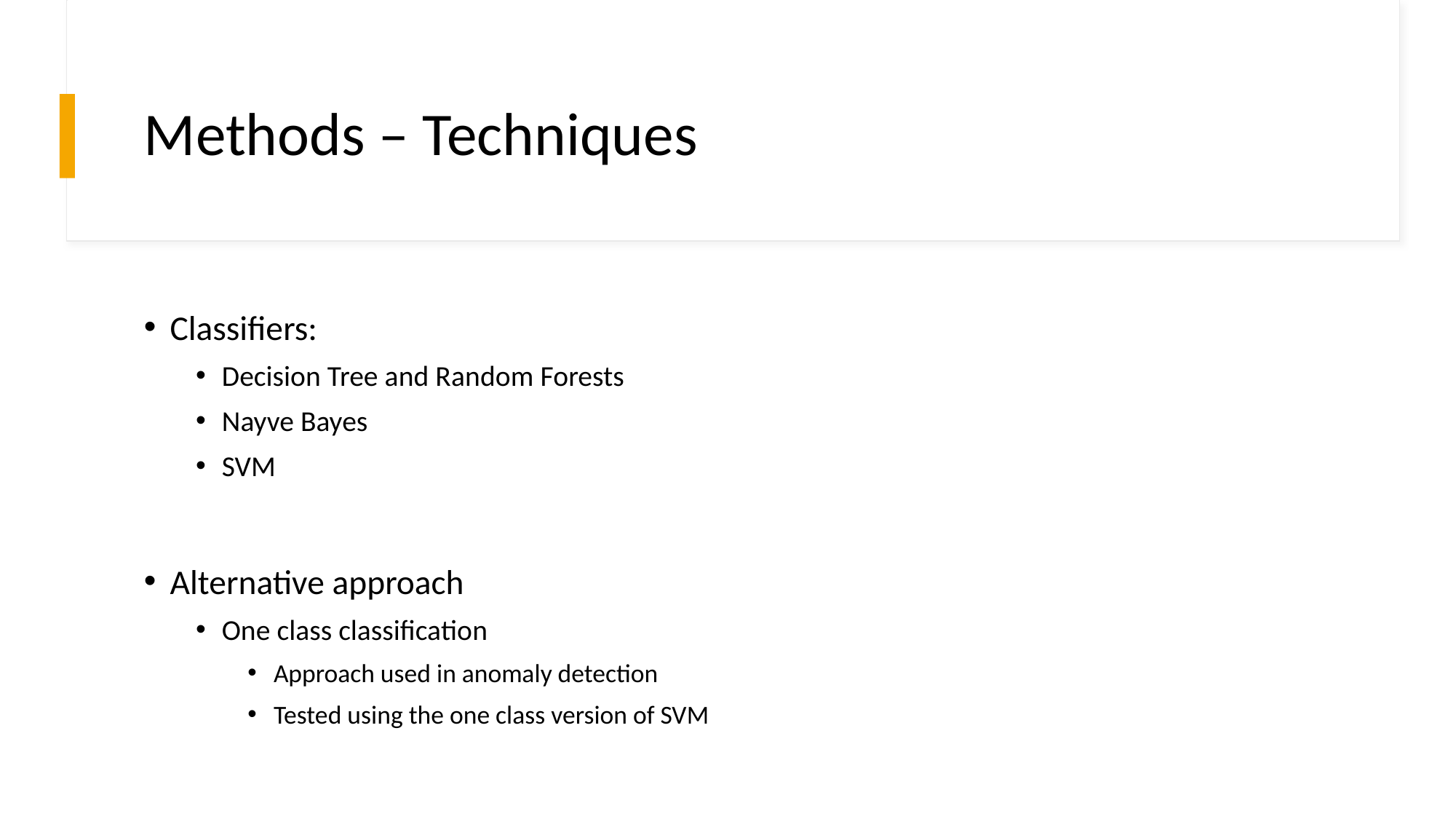

# Methods – Techniques
Classifiers:
Decision Tree and Random Forests
Nayve Bayes
SVM

Alternative approach
One class classification
Approach used in anomaly detection
Tested using the one class version of SVM